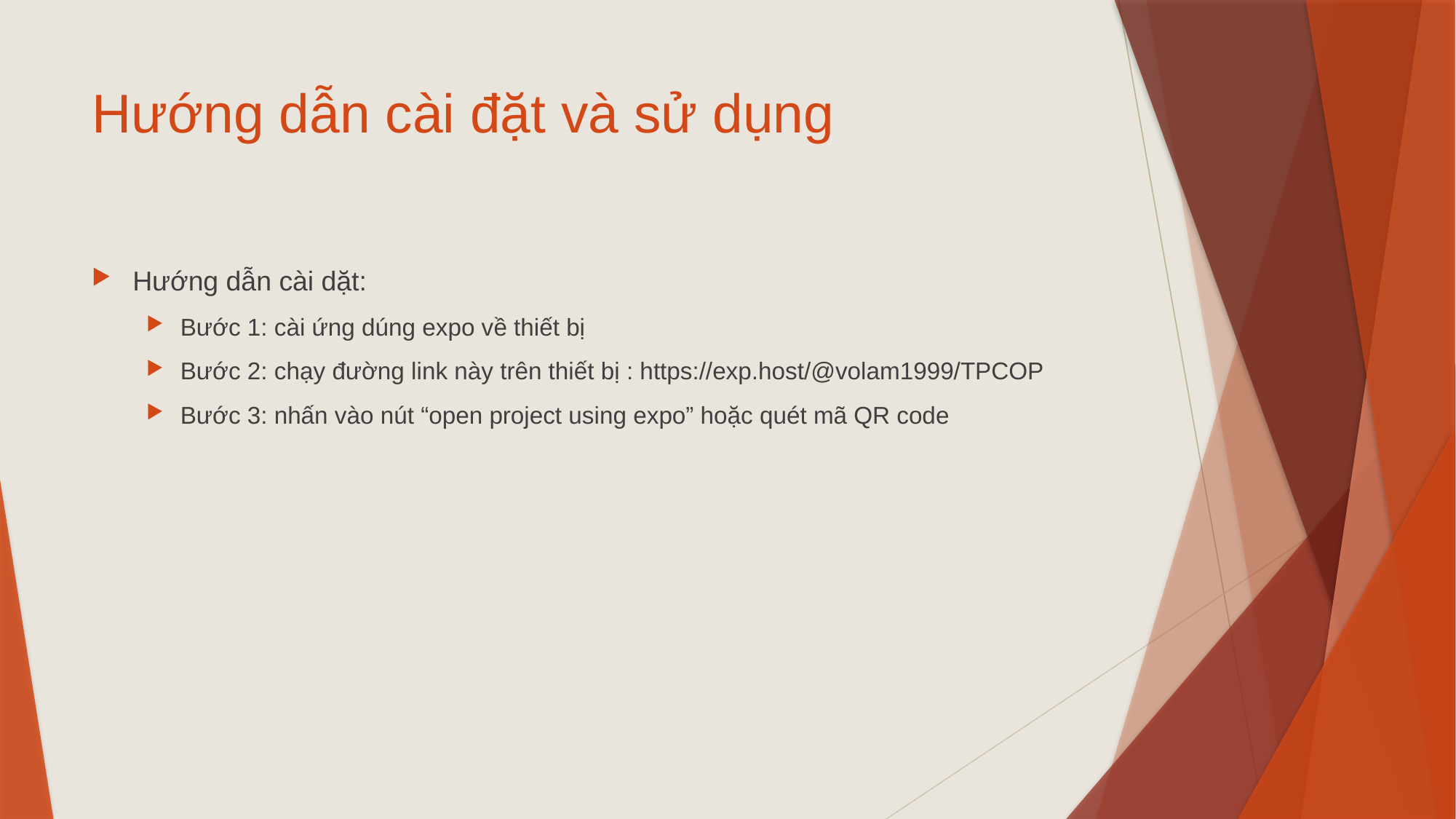

# Hướng dẫn cài đặt và sử dụng
Hướng dẫn cài dặt:
Bước 1: cài ứng dúng expo về thiết bị
Bước 2: chạy đường link này trên thiết bị : https://exp.host/@volam1999/TPCOP
Bước 3: nhấn vào nút “open project using expo” hoặc quét mã QR code